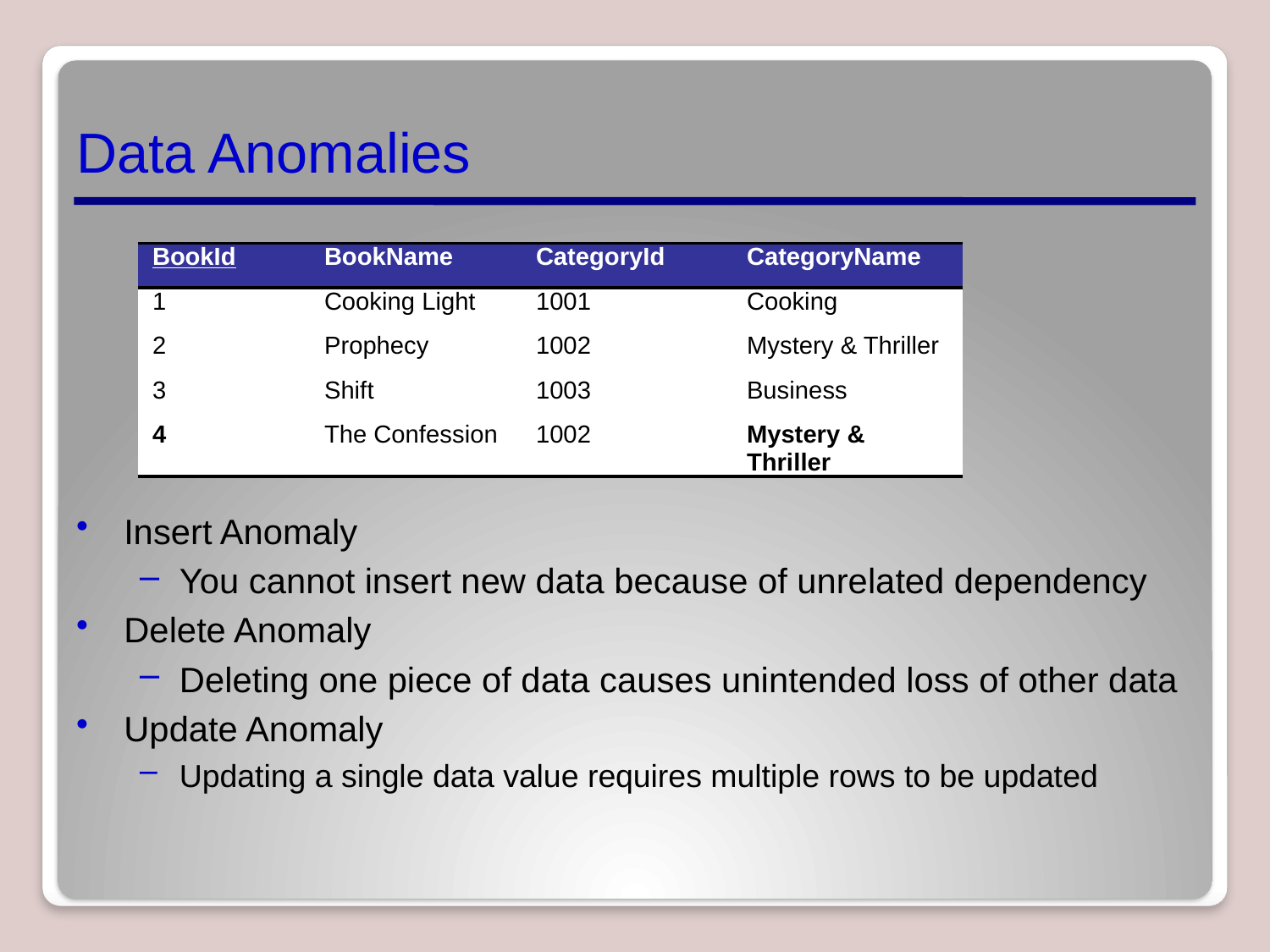

# Data Anomalies

Insert Anomaly
You cannot insert new data because of unrelated dependency
Delete Anomaly
Deleting one piece of data causes unintended loss of other data
Update Anomaly
Updating a single data value requires multiple rows to be updated

| BookId | BookName | CategoryId | CategoryName |
| --- | --- | --- | --- |
| 1 | Cooking Light | 1001 | Cooking |
| 2 | Prophecy | 1002 | Mystery & Thriller |
| 3 | Shift | 1003 | Business |
| 4 | The Confession | 1002 | Mystery & Thriller |